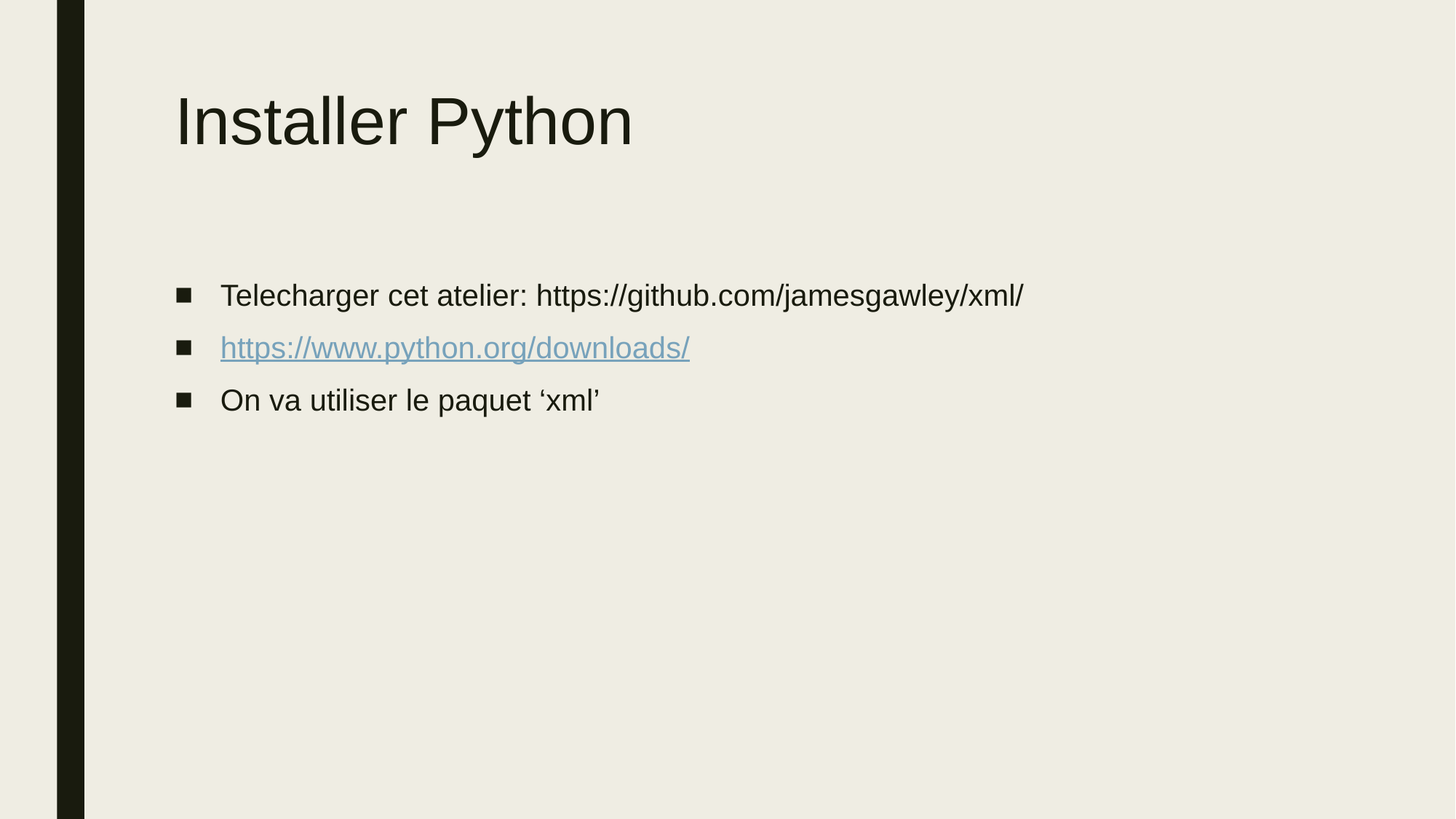

# Installer Python
Telecharger cet atelier: https://github.com/jamesgawley/xml/
https://www.python.org/downloads/
On va utiliser le paquet ‘xml’